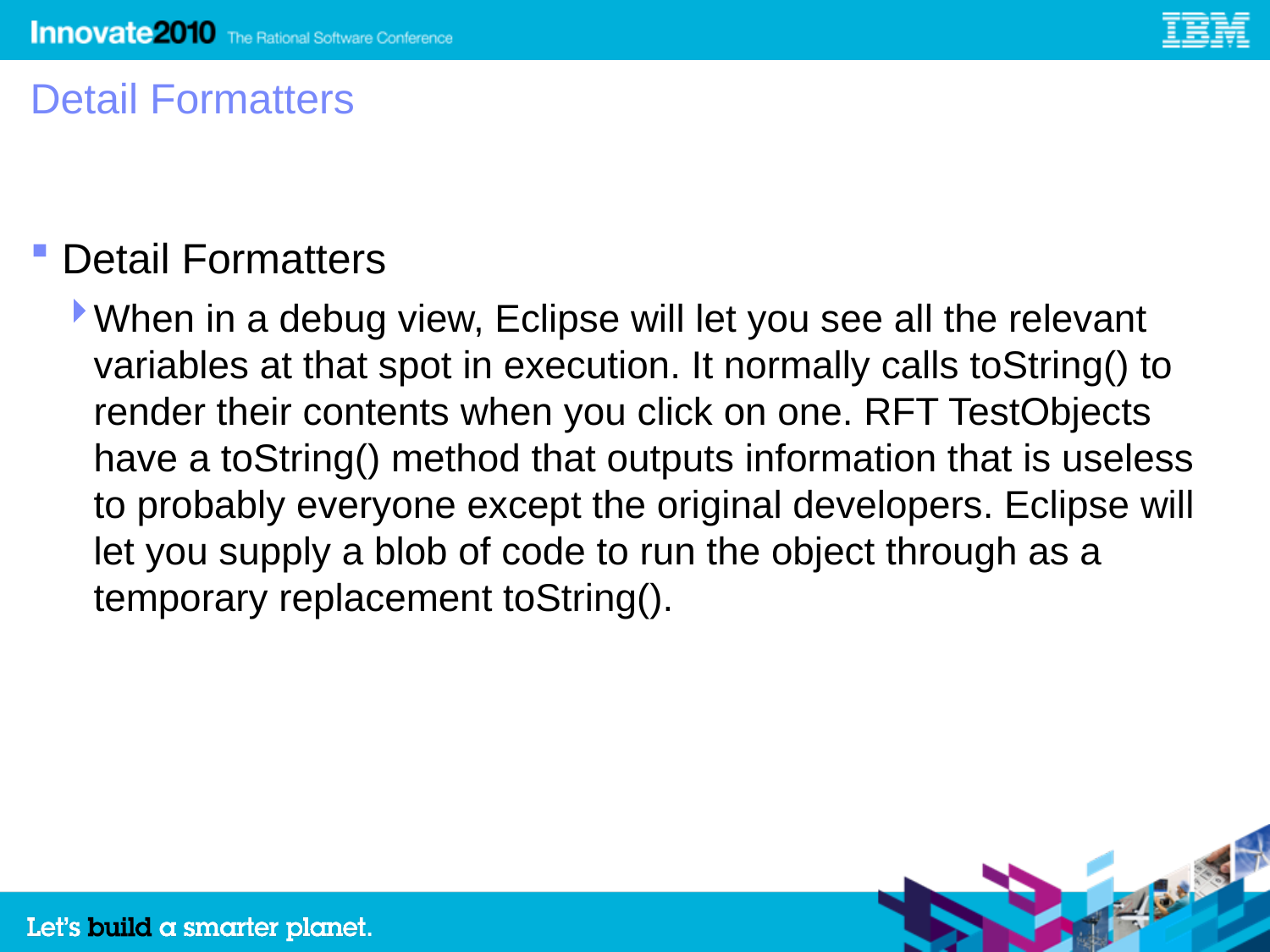

# Detail Formatters
Detail Formatters
When in a debug view, Eclipse will let you see all the relevant variables at that spot in execution. It normally calls toString() to render their contents when you click on one. RFT TestObjects have a toString() method that outputs information that is useless to probably everyone except the original developers. Eclipse will let you supply a blob of code to run the object through as a temporary replacement toString().